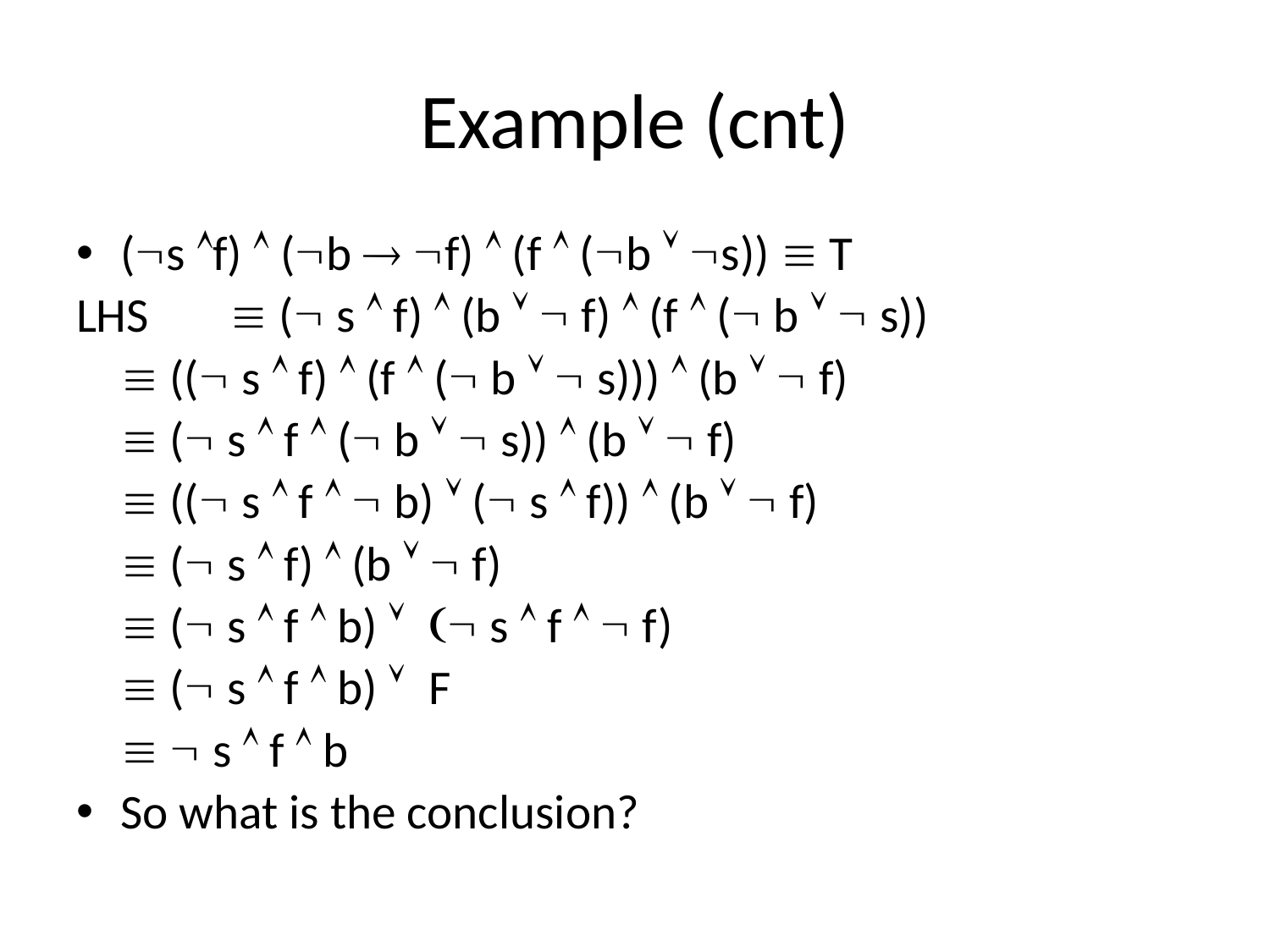

# Example (cnt)
(¬s ∧f) ∧ (¬b → ¬f) ∧ (f ∧ (¬b ∨ ¬s)) ≡ T
LHS	≡ (¬ s ∧ f) ∧ (b ∨ ¬ f) ∧ (f ∧ (¬ b ∨ ¬ s))
		≡ ((¬ s ∧ f) ∧ (f ∧ (¬ b ∨ ¬ s))) ∧ (b ∨ ¬ f)
		≡ (¬ s ∧ f ∧ (¬ b ∨ ¬ s)) ∧ (b ∨ ¬ f)
		≡ ((¬ s ∧ f ∧ ¬ b) ∨ (¬ s ∧ f)) ∧ (b ∨ ¬ f)
		≡ (¬ s ∧ f) ∧ (b ∨ ¬ f)
		≡ (¬ s ∧ f ∧ b) ∨ (¬ s ∧ f ∧ ¬ f)
		≡ (¬ s ∧ f ∧ b) ∨ F
		≡ ¬ s ∧ f ∧ b
So what is the conclusion?